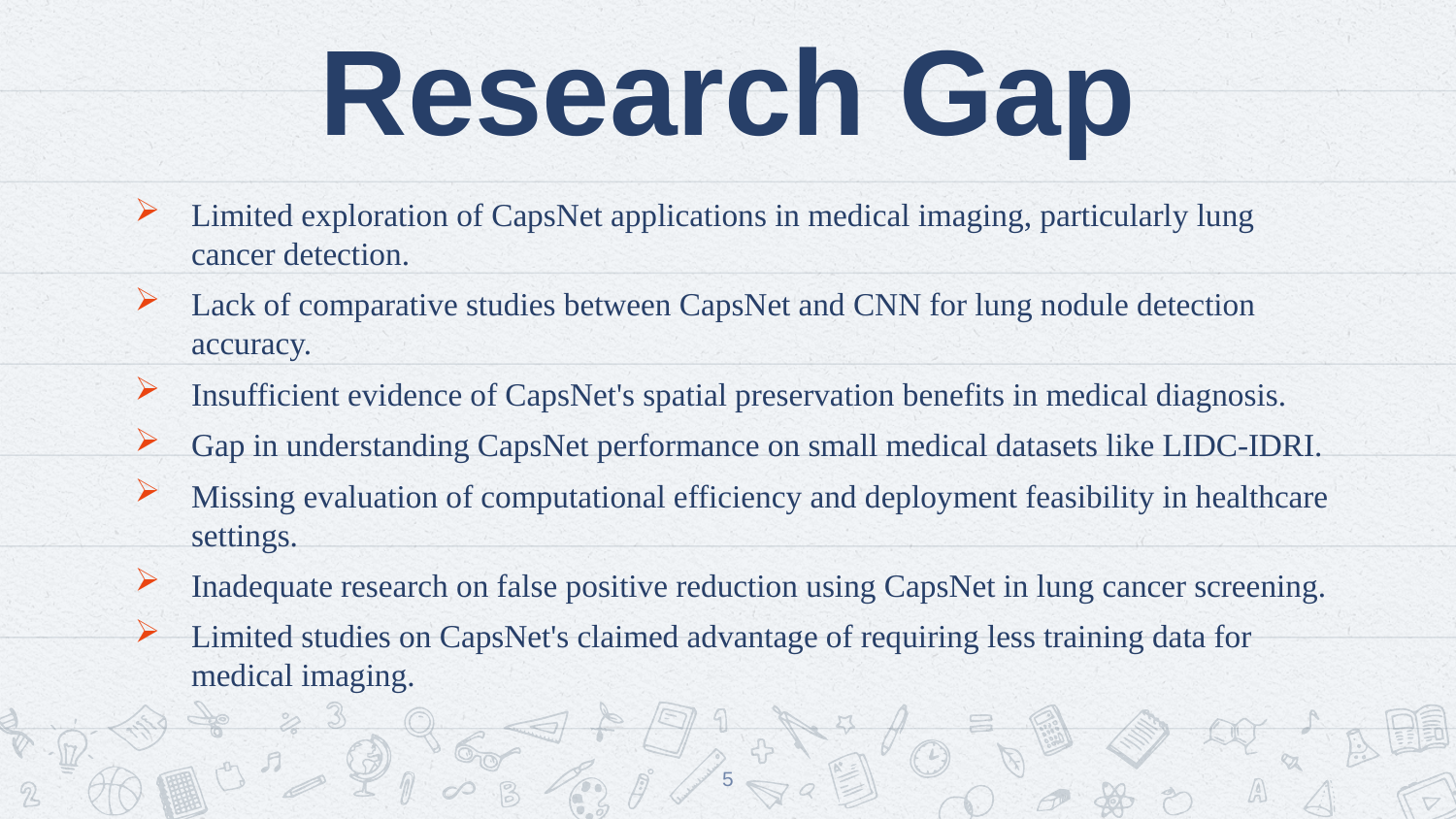

# Research Gap
Limited exploration of CapsNet applications in medical imaging, particularly lung cancer detection.
Lack of comparative studies between CapsNet and CNN for lung nodule detection accuracy.
Insufficient evidence of CapsNet's spatial preservation benefits in medical diagnosis.
Gap in understanding CapsNet performance on small medical datasets like LIDC-IDRI.
Missing evaluation of computational efficiency and deployment feasibility in healthcare settings.
Inadequate research on false positive reduction using CapsNet in lung cancer screening.
Limited studies on CapsNet's claimed advantage of requiring less training data for medical imaging.
5